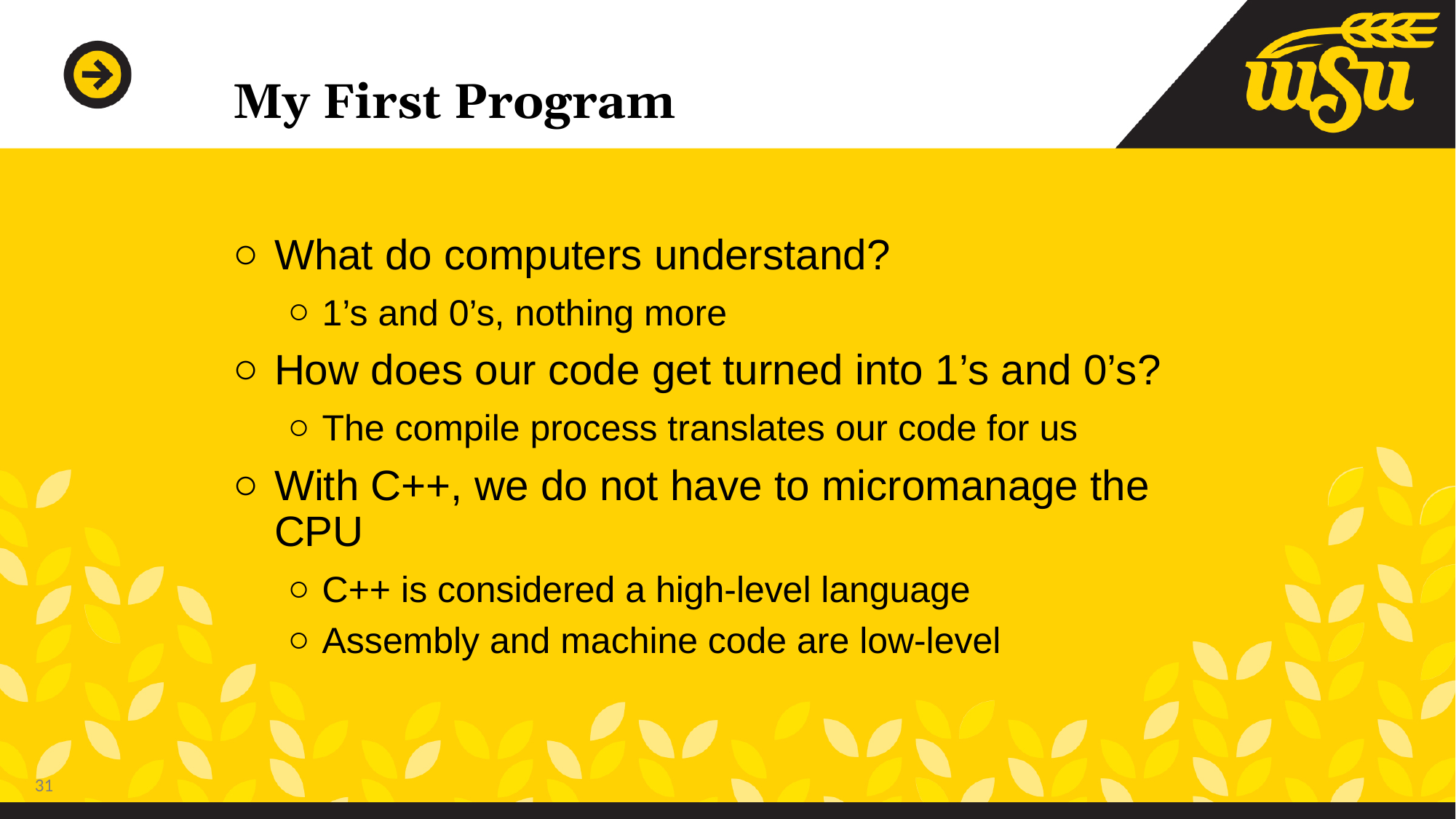

# My First Program
What do computers understand?
1’s and 0’s, nothing more
How does our code get turned into 1’s and 0’s?
The compile process translates our code for us
With C++, we do not have to micromanage the CPU
C++ is considered a high-level language
Assembly and machine code are low-level